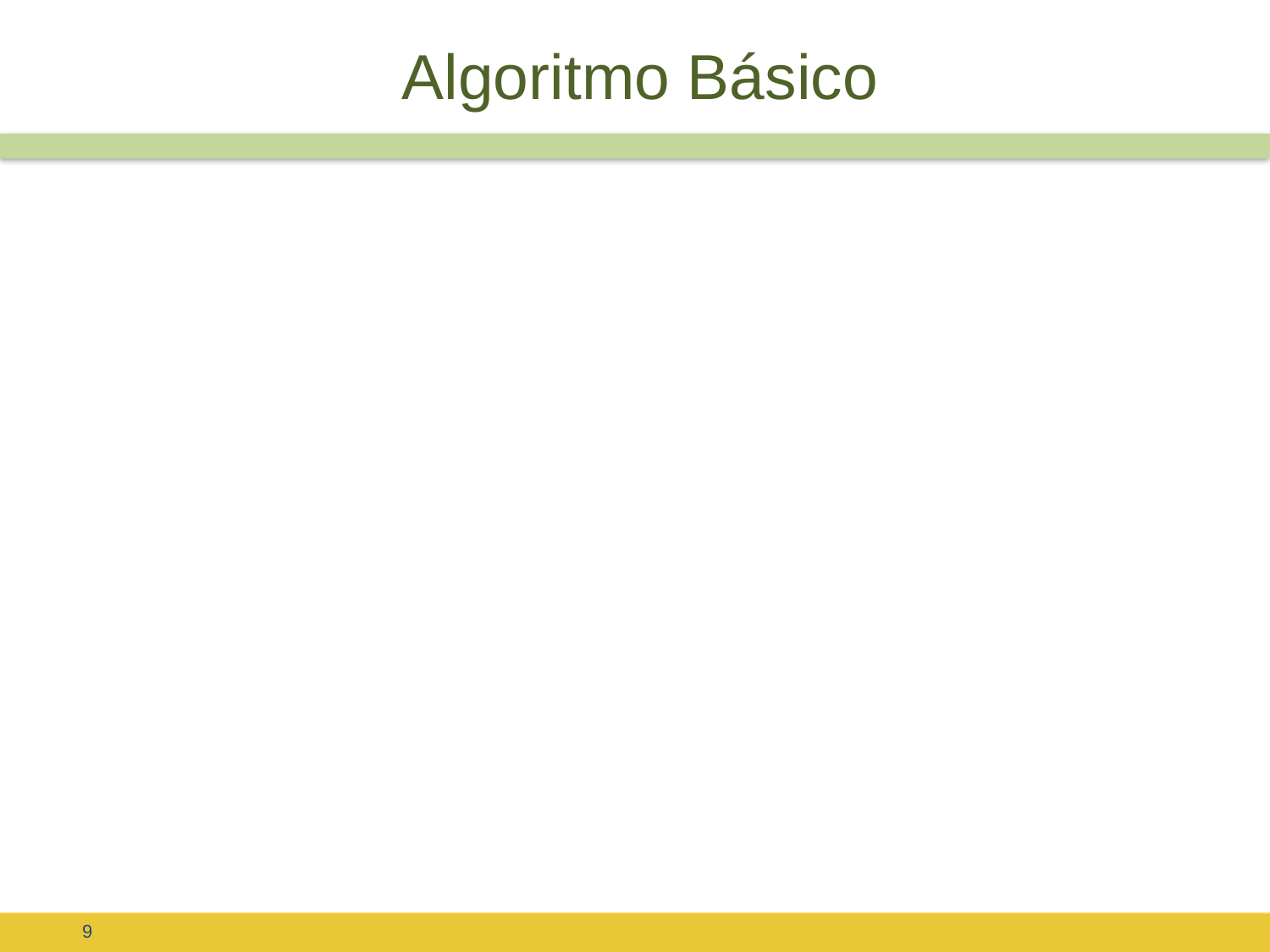

# Algoritmo Básico
Si exploramos un grafo puede ser necesario tener en cuenta los estados repetidos (esto significa tener una estructura para los nodos cerrados). Merece la pena si el número de nodos diferentes es pequeño respecto al número de caminos